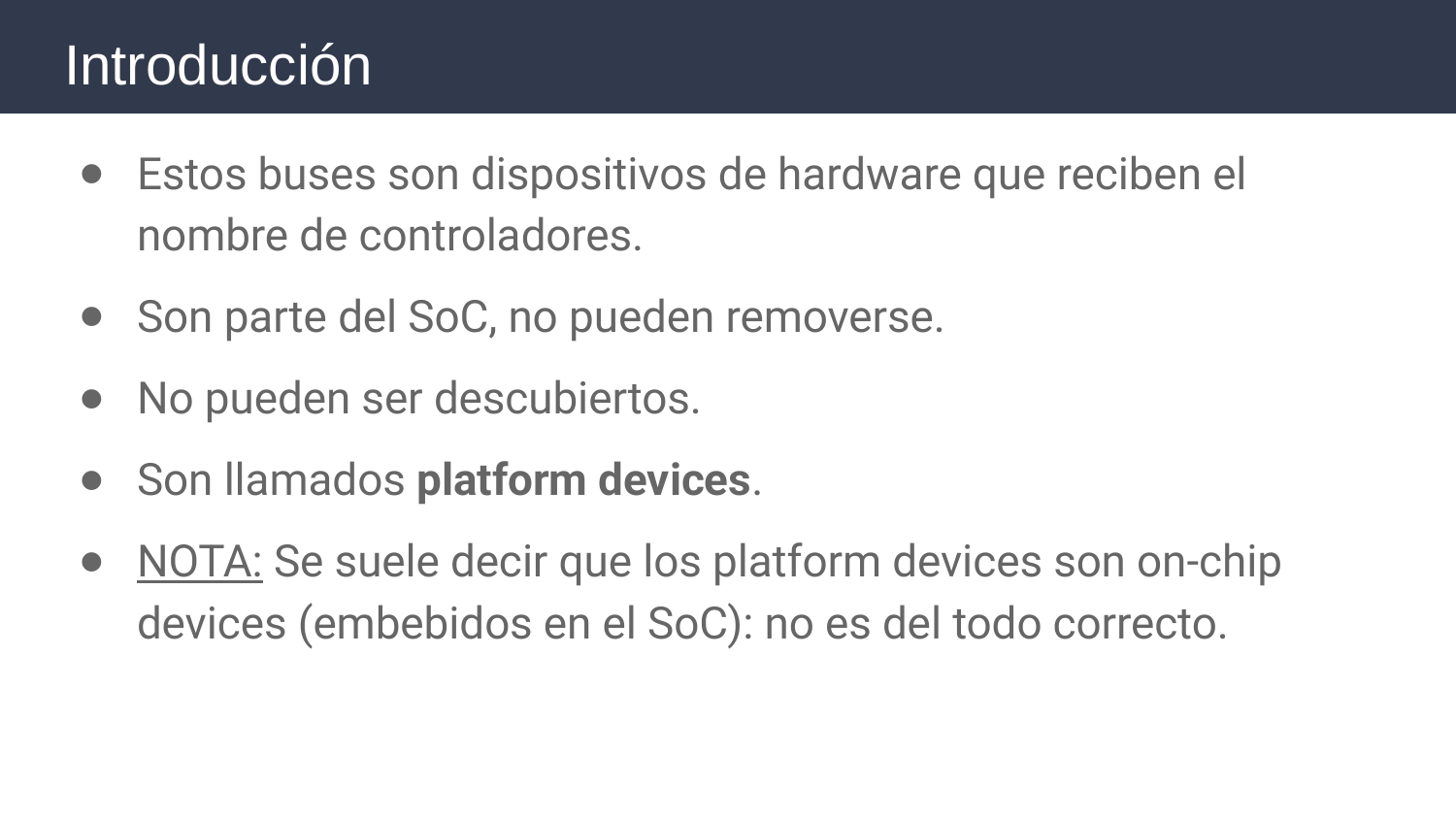

# Introducción

Estos buses son dispositivos de hardware que reciben el nombre de controladores.
Son parte del SoC, no pueden removerse.
No pueden ser descubiertos.
Son llamados platform devices.
NOTA: Se suele decir que los platform devices son on-chip devices (embebidos en el SoC): no es del todo correcto.